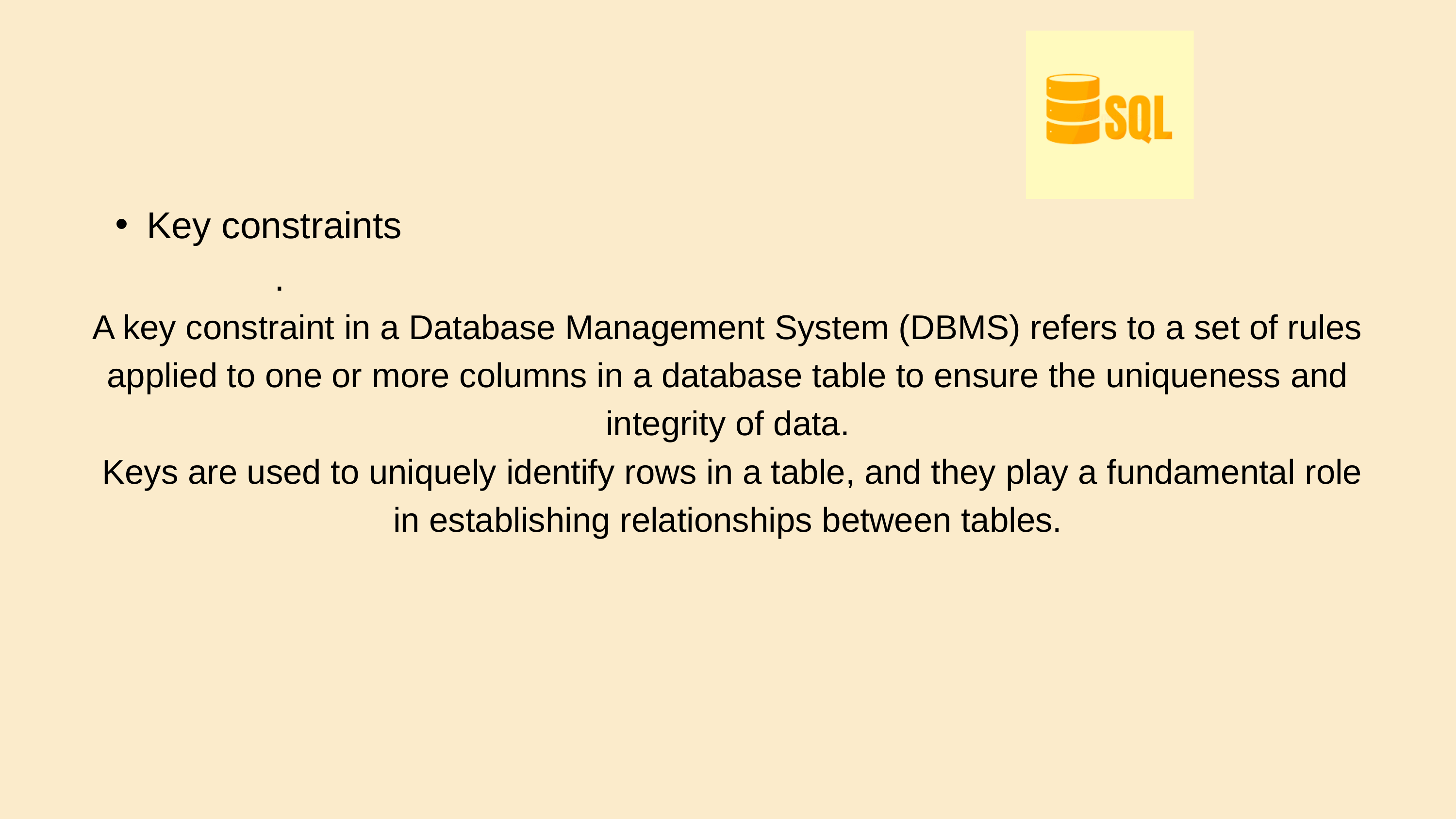

Key constraints                                                                                                         .
A key constraint in a Database Management System (DBMS) refers to a set of rules applied to one or more columns in a database table to ensure the uniqueness and integrity of data.
 Keys are used to uniquely identify rows in a table, and they play a fundamental role in establishing relationships between tables.